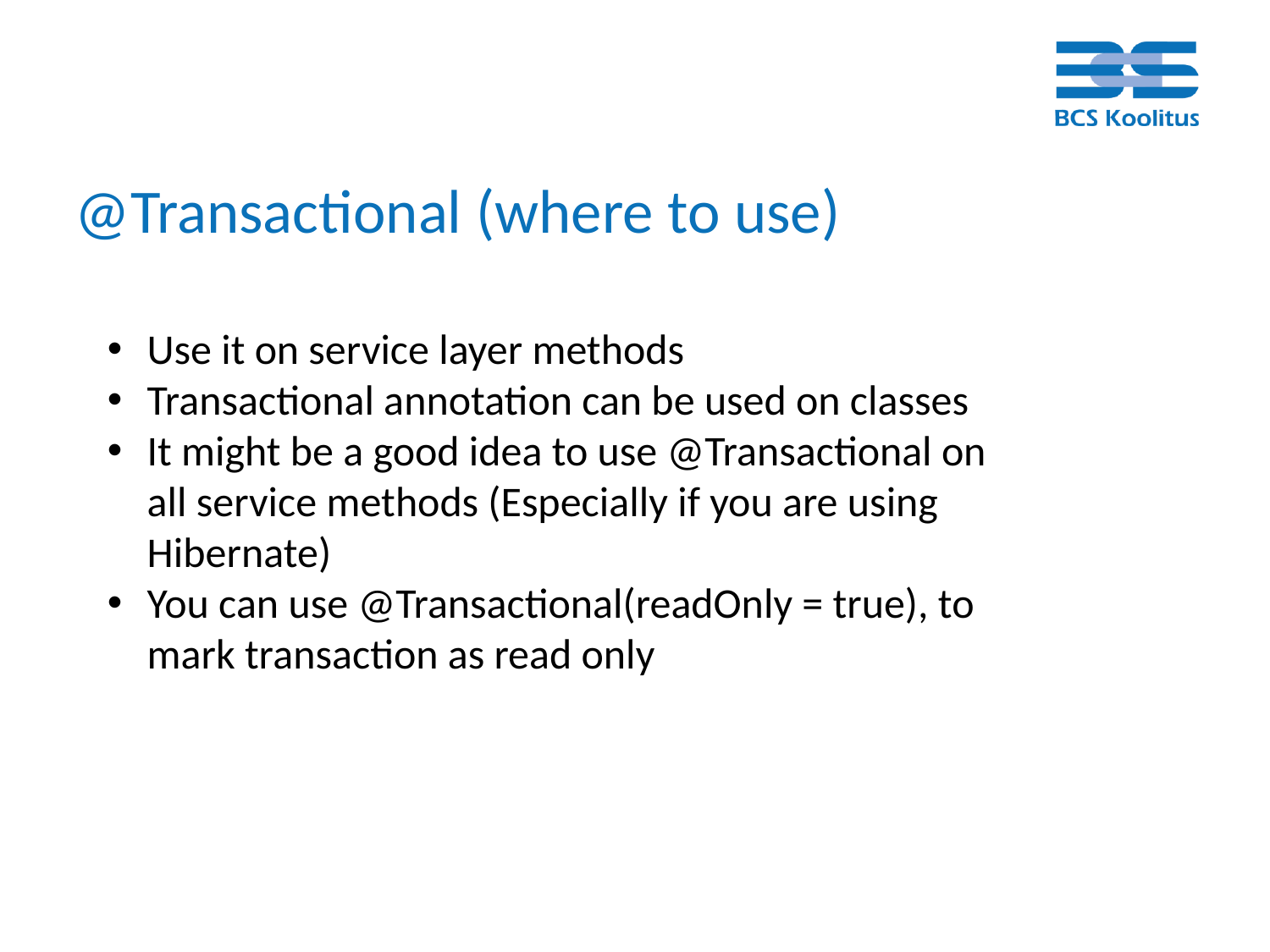

# @Transactional (where to use)
Use it on service layer methods
Transactional annotation can be used on classes
It might be a good idea to use @Transactional on all service methods (Especially if you are using Hibernate)
You can use @Transactional(readOnly = true), to mark transaction as read only